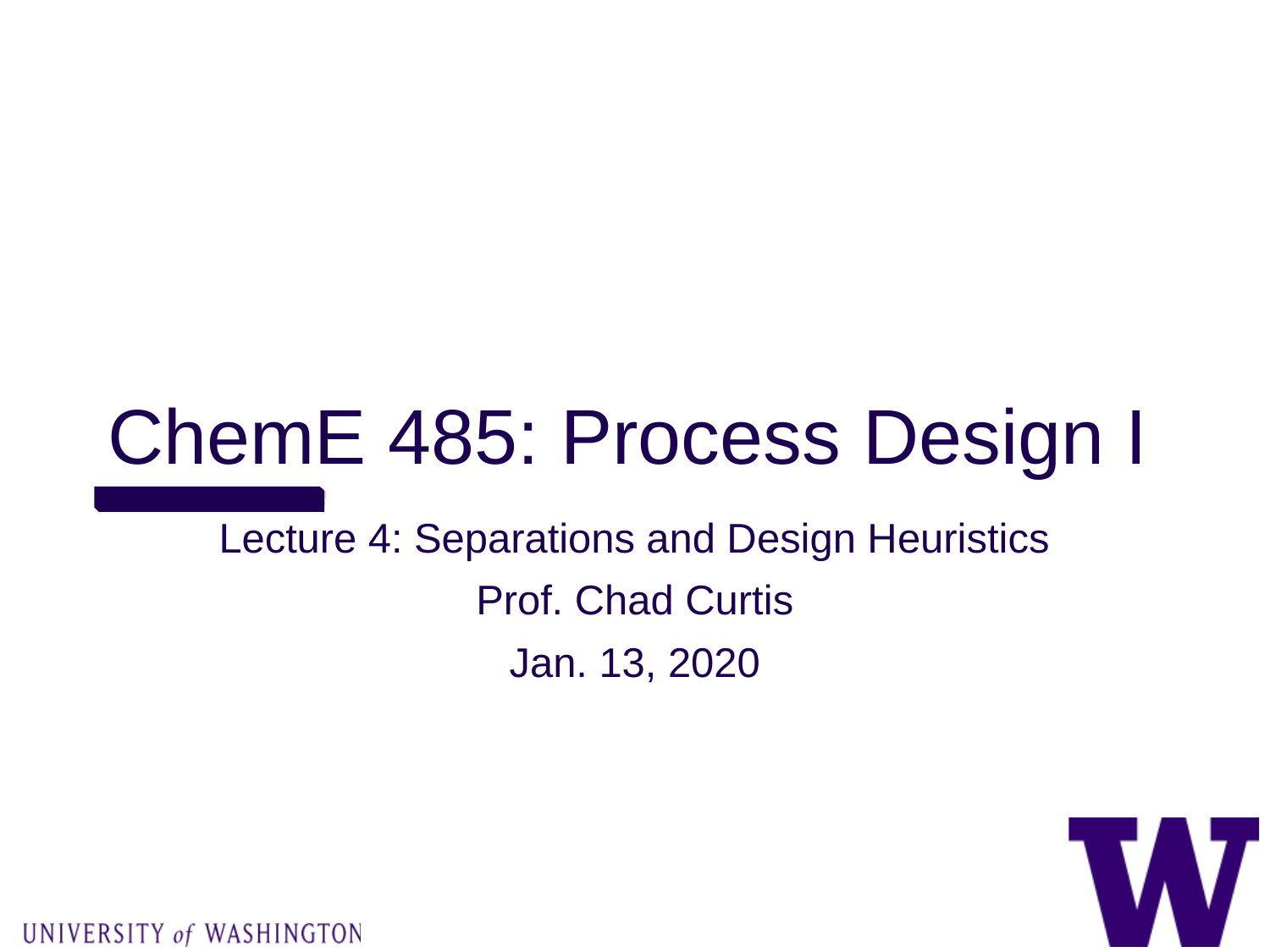

# ChemE 485: Process Design I
Lecture 4: Separations and Design Heuristics
Prof. Chad Curtis
Jan. 13, 2020